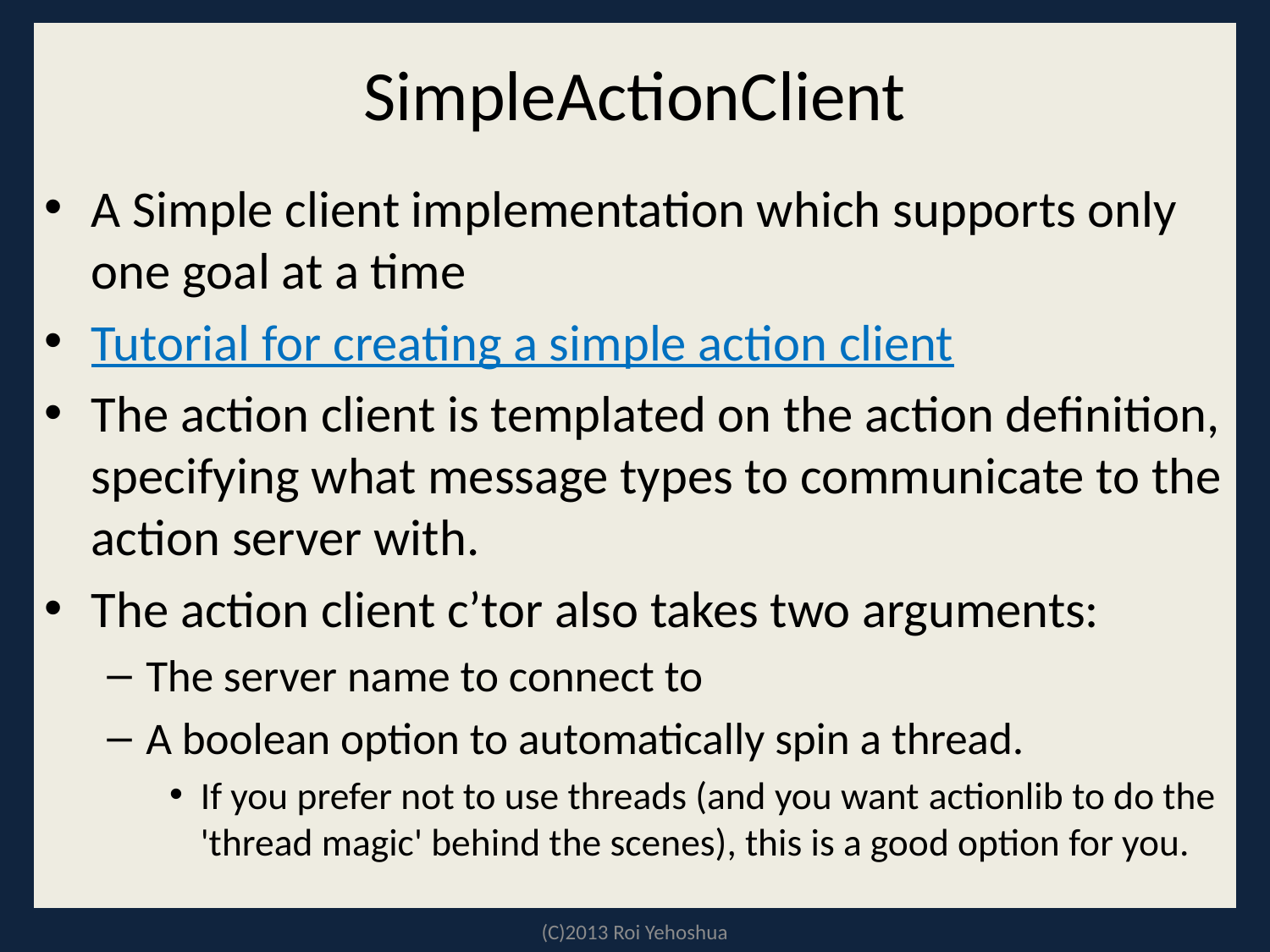

# SimpleActionClient
A Simple client implementation which supports only one goal at a time
Tutorial for creating a simple action client
The action client is templated on the action definition, specifying what message types to communicate to the action server with.
The action client c’tor also takes two arguments:
The server name to connect to
A boolean option to automatically spin a thread.
If you prefer not to use threads (and you want actionlib to do the 'thread magic' behind the scenes), this is a good option for you.

(C)2013 Roi Yehoshua